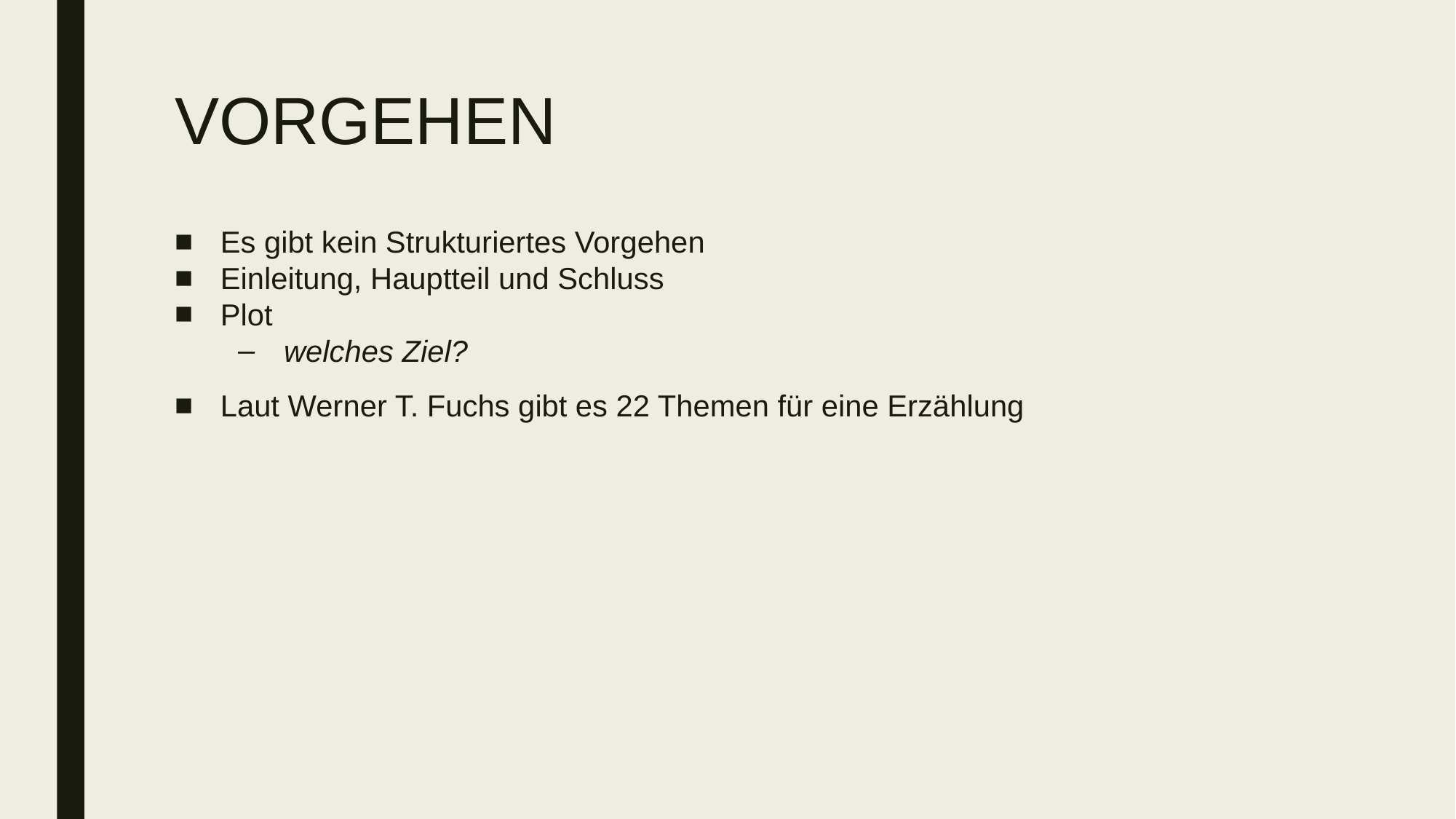

# VORGEHEN
Es gibt kein Strukturiertes Vorgehen
Einleitung, Hauptteil und Schluss
Plot
welches Ziel?
Laut Werner T. Fuchs gibt es 22 Themen für eine Erzählung